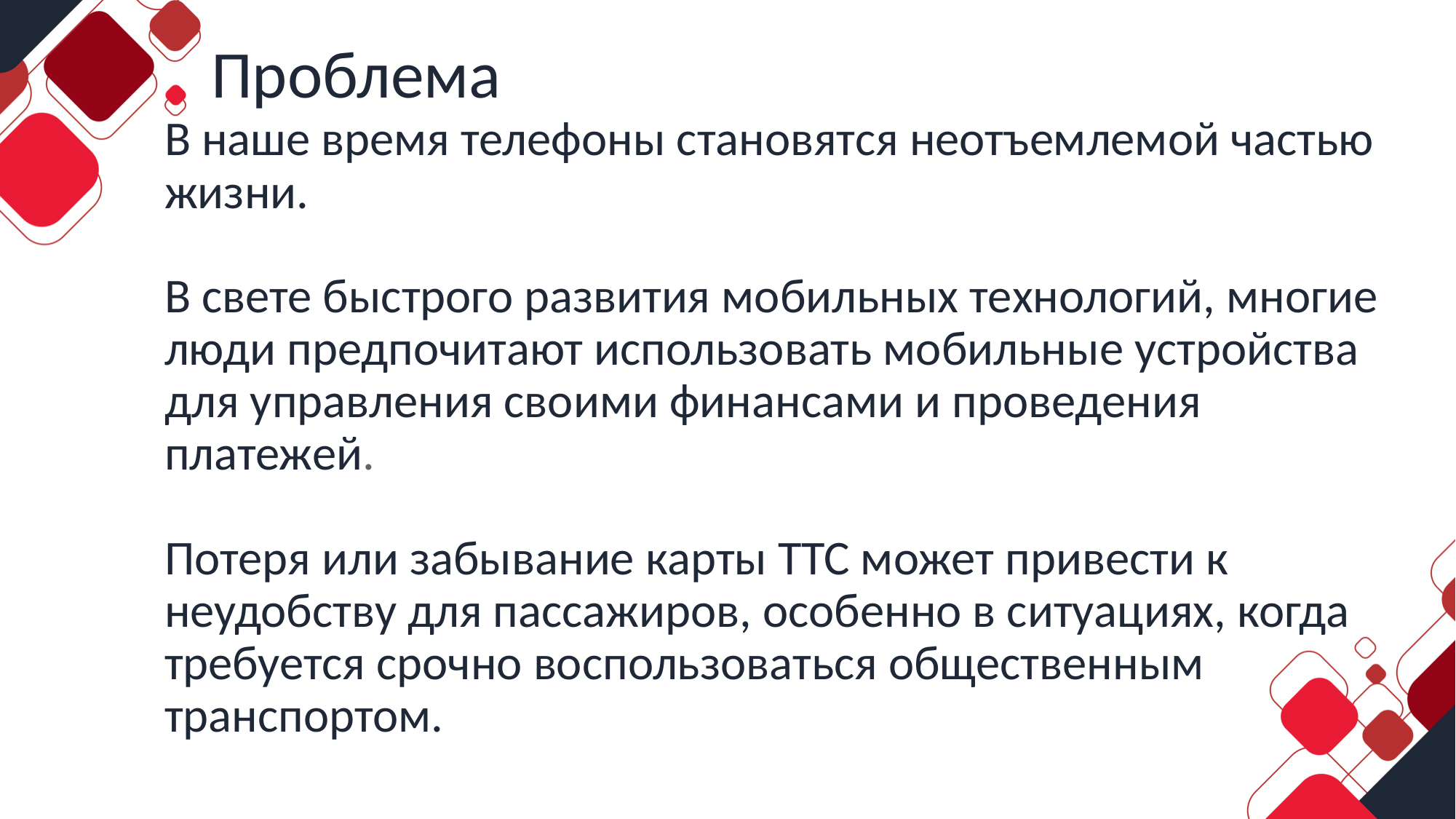

# Проблема
В наше время телефоны становятся неотъемлемой частью жизни.

В свете быстрого развития мобильных технологий, многие люди предпочитают использовать мобильные устройства для управления своими финансами и проведения платежей.

Потеря или забывание карты ТТС может привести к неудобству для пассажиров, особенно в ситуациях, когда требуется срочно воспользоваться общественным транспортом.